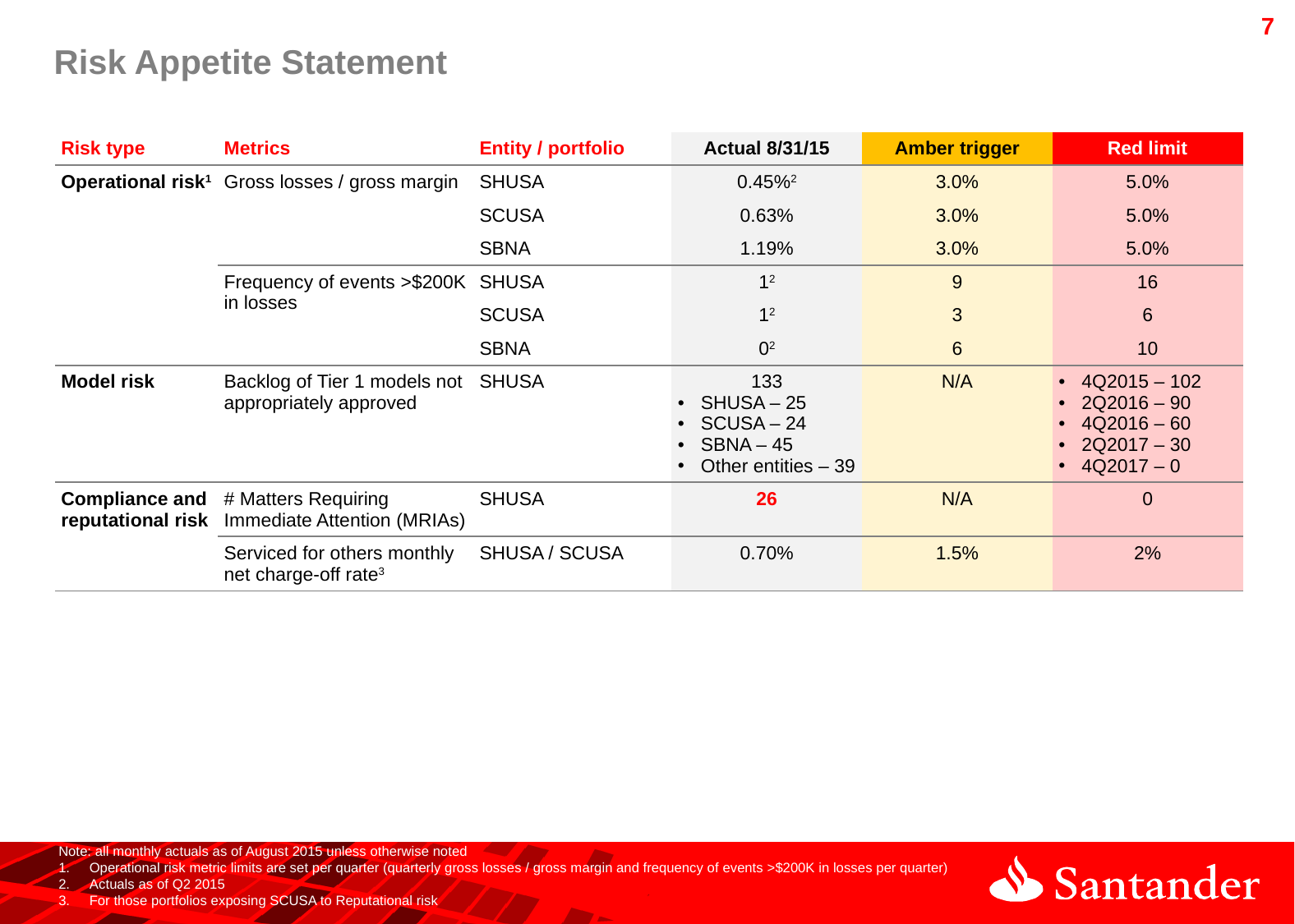

# Risk Appetite Statement
| Risk type | Metrics | Entity / portfolio | Actual 8/31/15 | Amber trigger | Red limit |
| --- | --- | --- | --- | --- | --- |
| Operational risk1 | Gross losses / gross margin | SHUSA | 0.45%2 | 3.0% | 5.0% |
|  |  | SCUSA | 0.63% | 3.0% | 5.0% |
|  |  | SBNA | 1.19% | 3.0% | 5.0% |
|  | Frequency of events >$200K in losses | SHUSA | 12 | 9 | 16 |
|  |  | SCUSA | 12 | 3 | 6 |
|  |  | SBNA | 02 | 6 | 10 |
| Model risk | Backlog of Tier 1 models not appropriately approved | SHUSA | 133 SHUSA – 25 SCUSA – 24 SBNA – 45 Other entities – 39 | N/A | 4Q2015 – 102 2Q2016 – 90 4Q2016 – 60 2Q2017 – 30 4Q2017 – 0 |
| Compliance and reputational risk | # Matters Requiring Immediate Attention (MRIAs) | SHUSA | 26 | N/A | 0 |
|  | Serviced for others monthly net charge-off rate3 | SHUSA / SCUSA | 0.70% | 1.5% | 2% |
Note: all monthly actuals as of August 2015 unless otherwise noted
Operational risk metric limits are set per quarter (quarterly gross losses / gross margin and frequency of events >$200K in losses per quarter)
Actuals as of Q2 2015
For those portfolios exposing SCUSA to Reputational risk